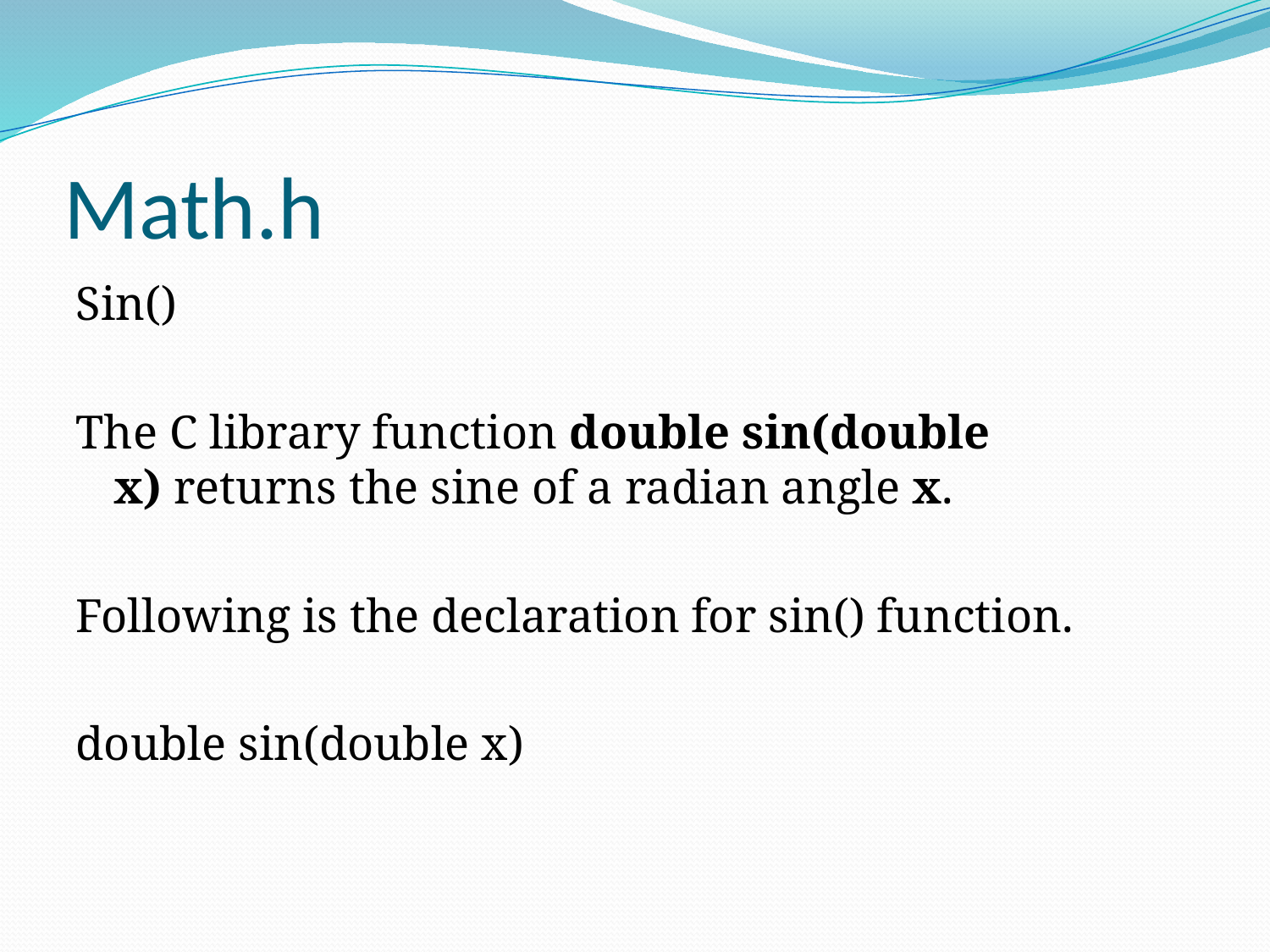

# Math.h
Sin()

The C library function double sin(double x) returns the sine of a radian angle x.

Following is the declaration for sin() function.

double sin(double x)